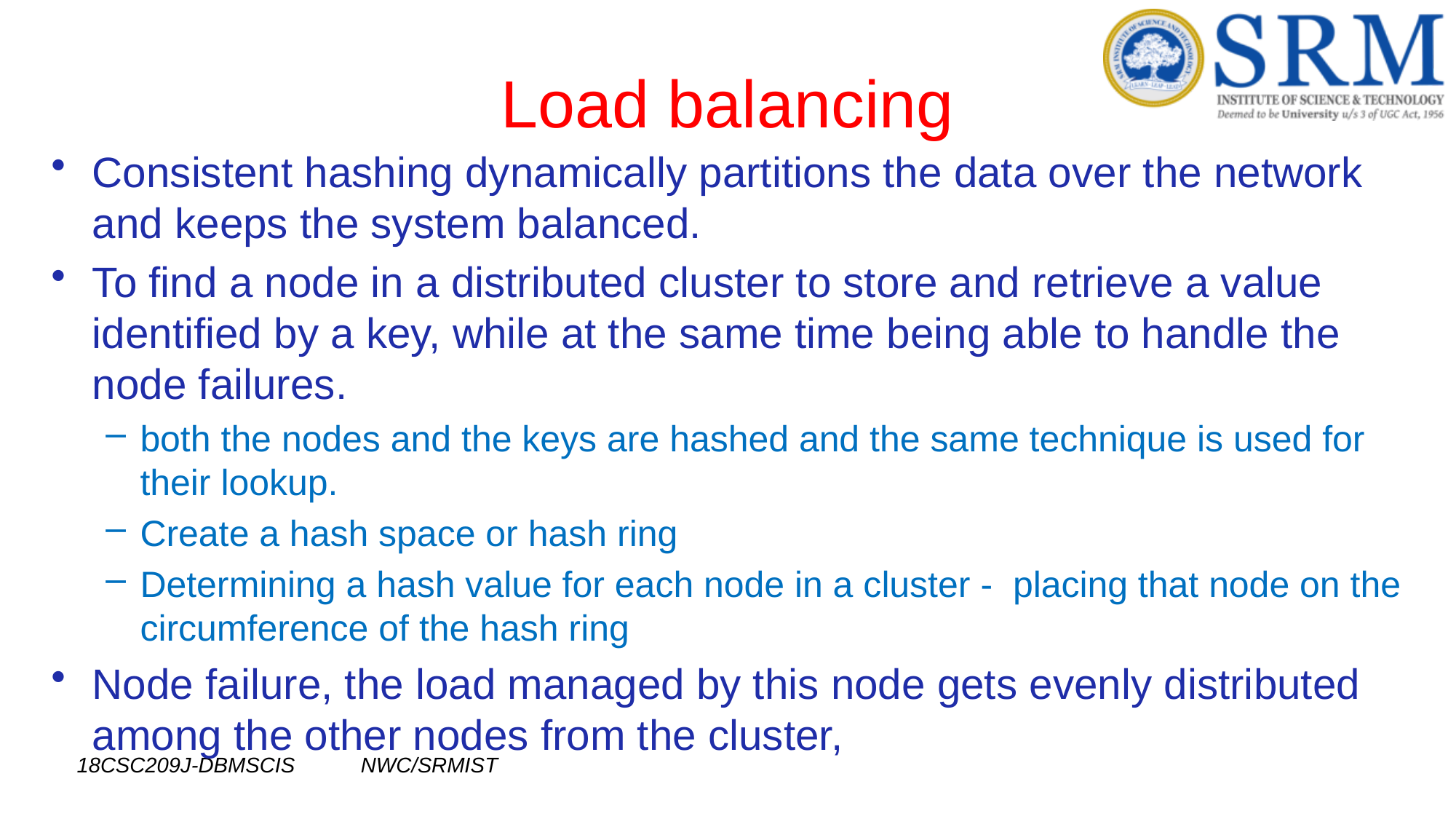

# Load balancing
Consistent hashing dynamically partitions the data over the network and keeps the system balanced.
To find a node in a distributed cluster to store and retrieve a value identified by a key, while at the same time being able to handle the node failures.
both the nodes and the keys are hashed and the same technique is used for their lookup.
Create a hash space or hash ring
Determining a hash value for each node in a cluster -  placing that node on the circumference of the hash ring
Node failure, the load managed by this node gets evenly distributed among the other nodes from the cluster,

18CSC209J-DBMSCIS           NWC/SRMIST
43